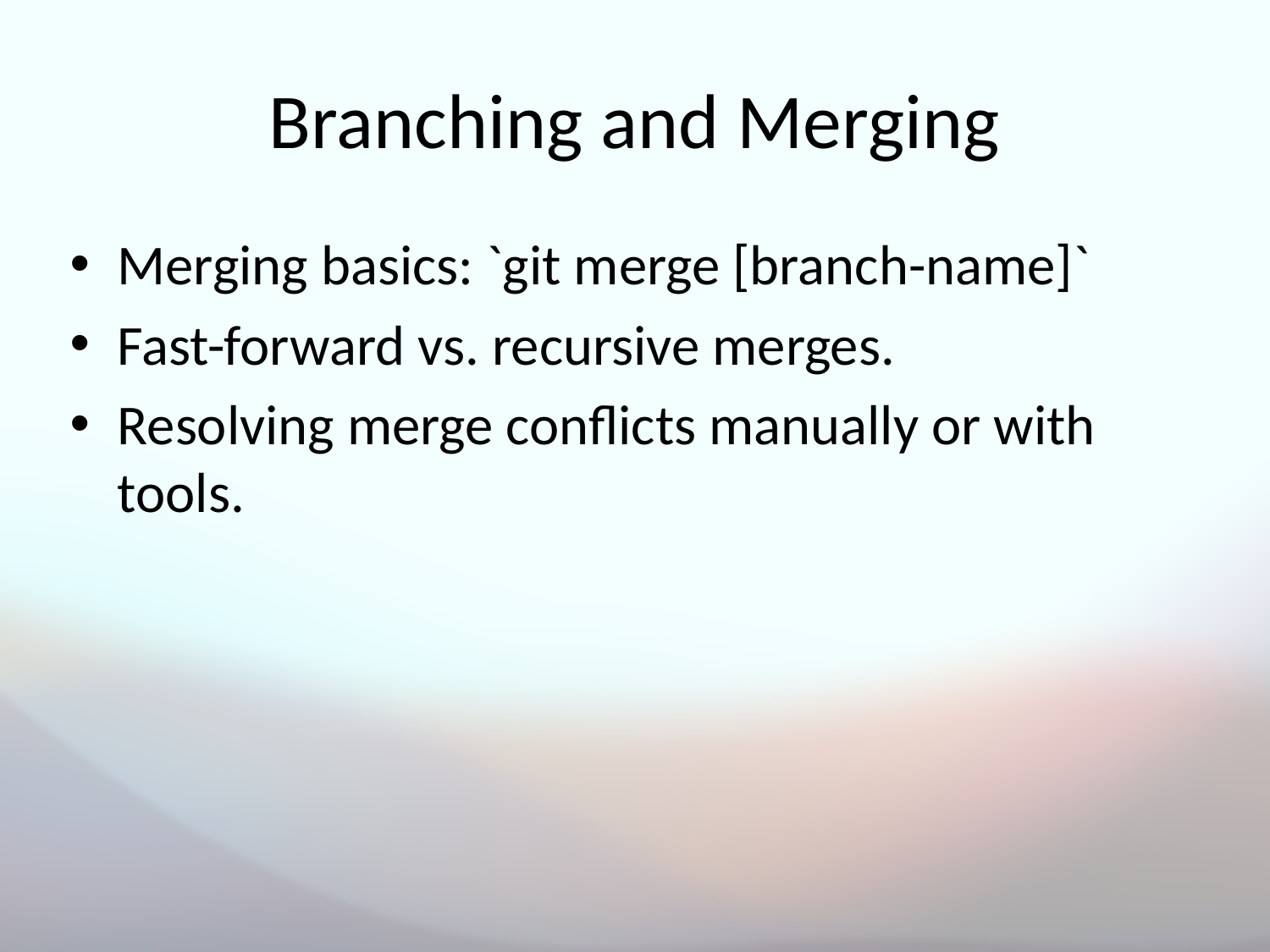

# Branching and Merging
Merging basics: `git merge [branch-name]`
Fast-forward vs. recursive merges.
Resolving merge conflicts manually or with tools.